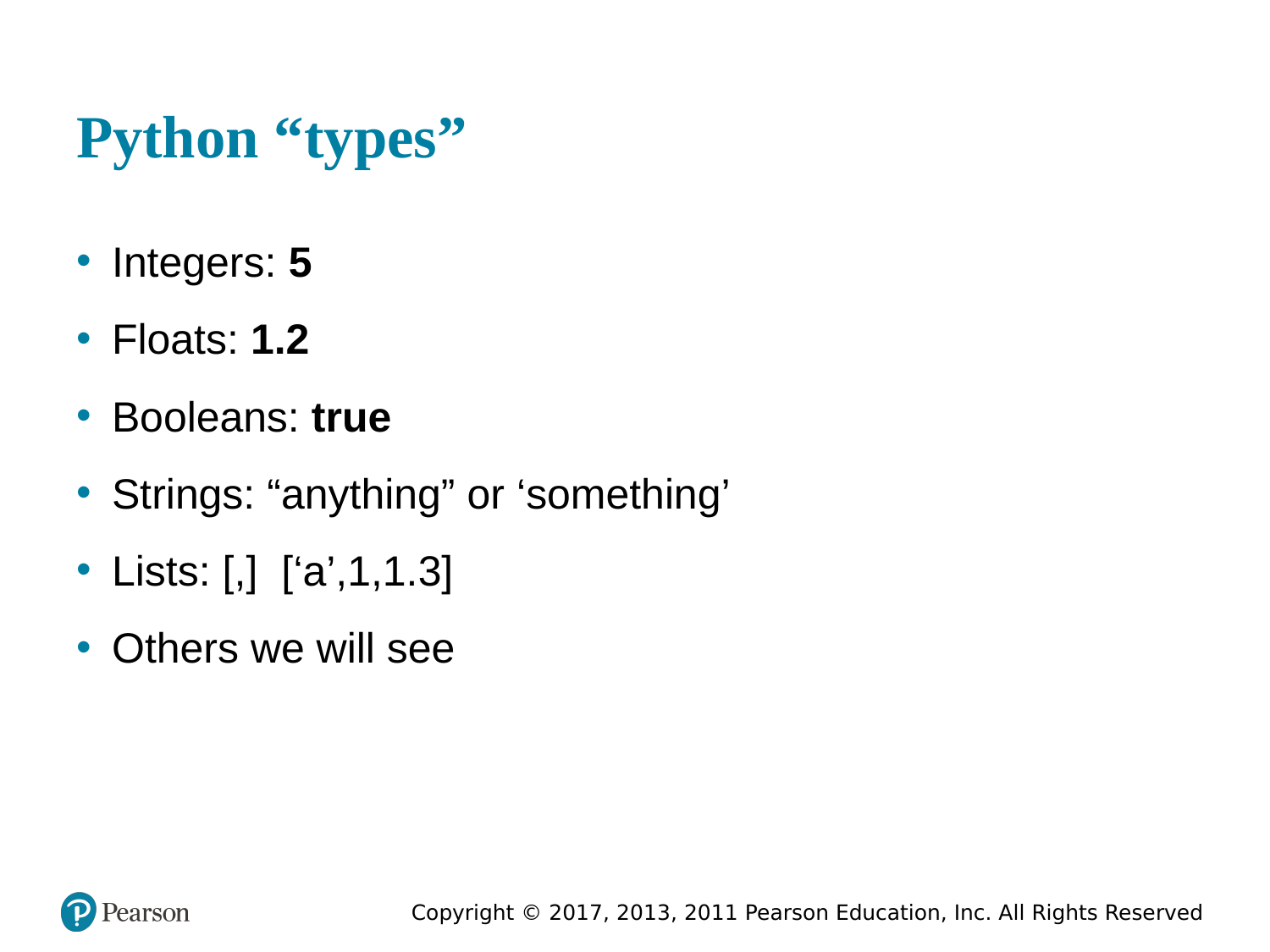

# Python “types”
Integers: 5
Floats: 1.2
Booleans: true
Strings: “anything” or ‘something’
Lists: [,]  [‘a’,1,1.3]
Others we will see